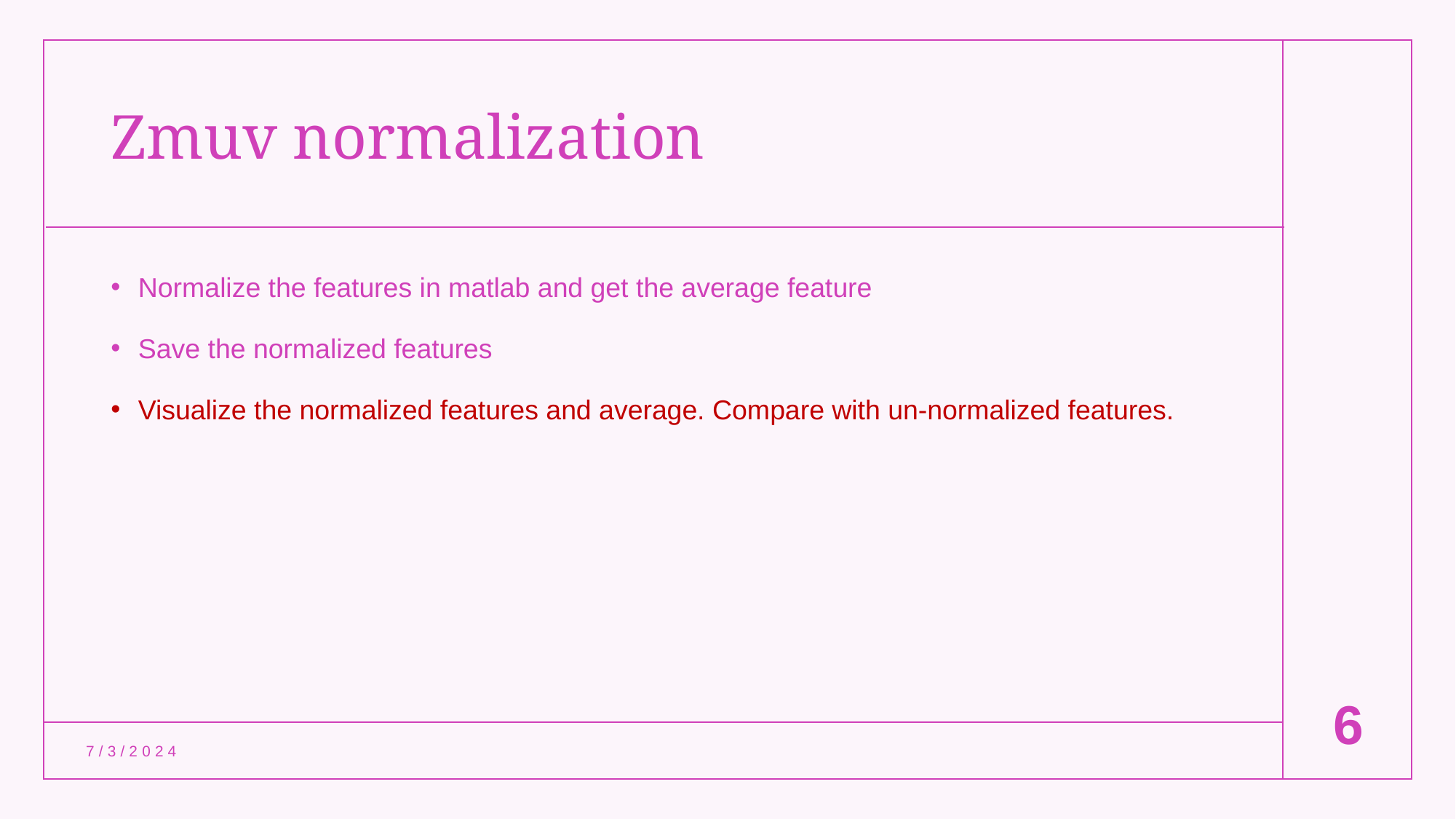

# Zmuv normalization
Normalize the features in matlab and get the average feature
Save the normalized features
Visualize the normalized features and average. Compare with un-normalized features.

6
7/3/2024